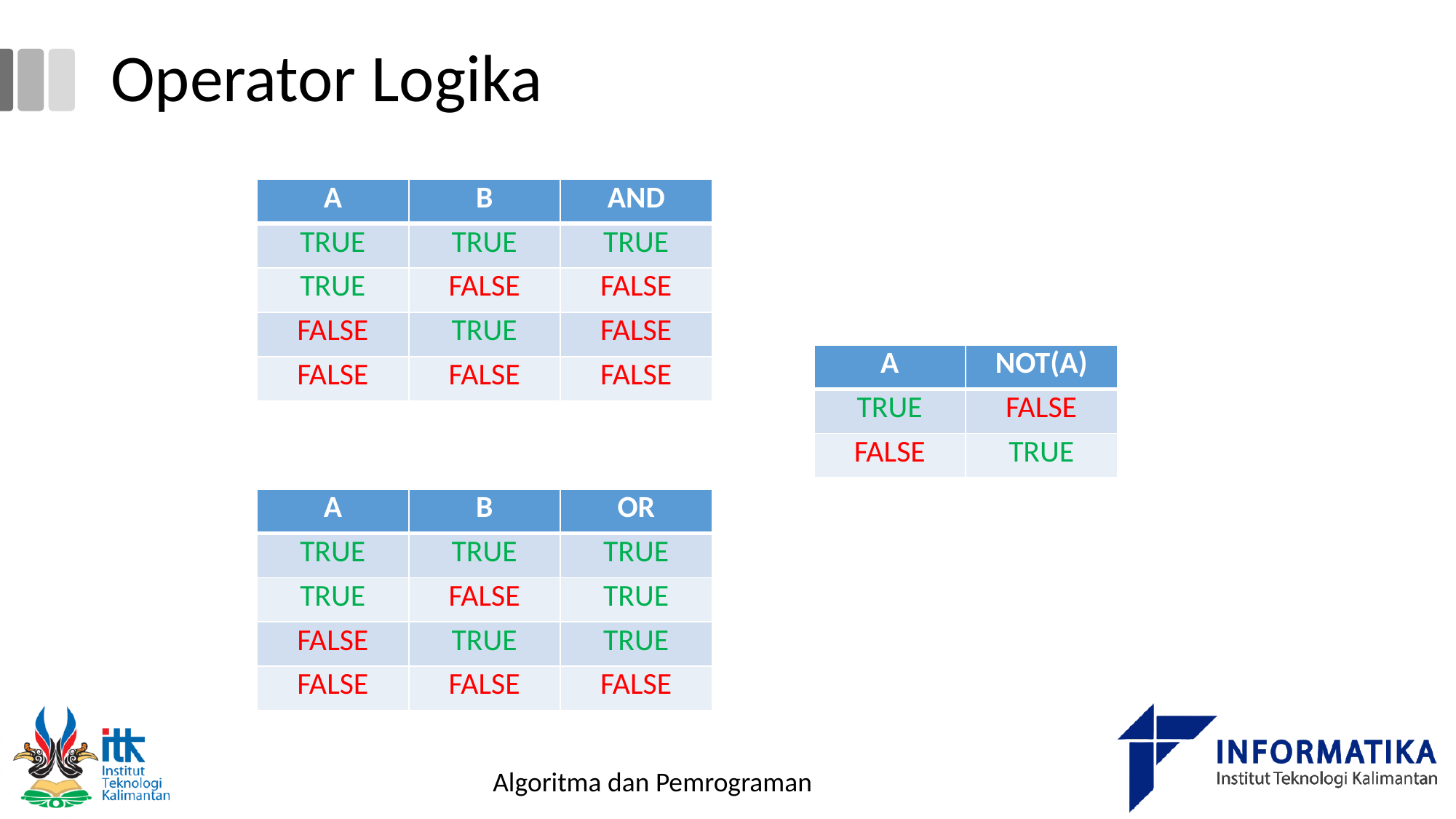

Operator Logika
| A | B | AND |
| --- | --- | --- |
| TRUE | TRUE | TRUE |
| TRUE | FALSE | FALSE |
| FALSE | TRUE | FALSE |
| FALSE | FALSE | FALSE |
| A | NOT(A) |
| --- | --- |
| TRUE | FALSE |
| FALSE | TRUE |
| A | B | OR |
| --- | --- | --- |
| TRUE | TRUE | TRUE |
| TRUE | FALSE | TRUE |
| FALSE | TRUE | TRUE |
| FALSE | FALSE | FALSE |
Algoritma dan Pemrograman